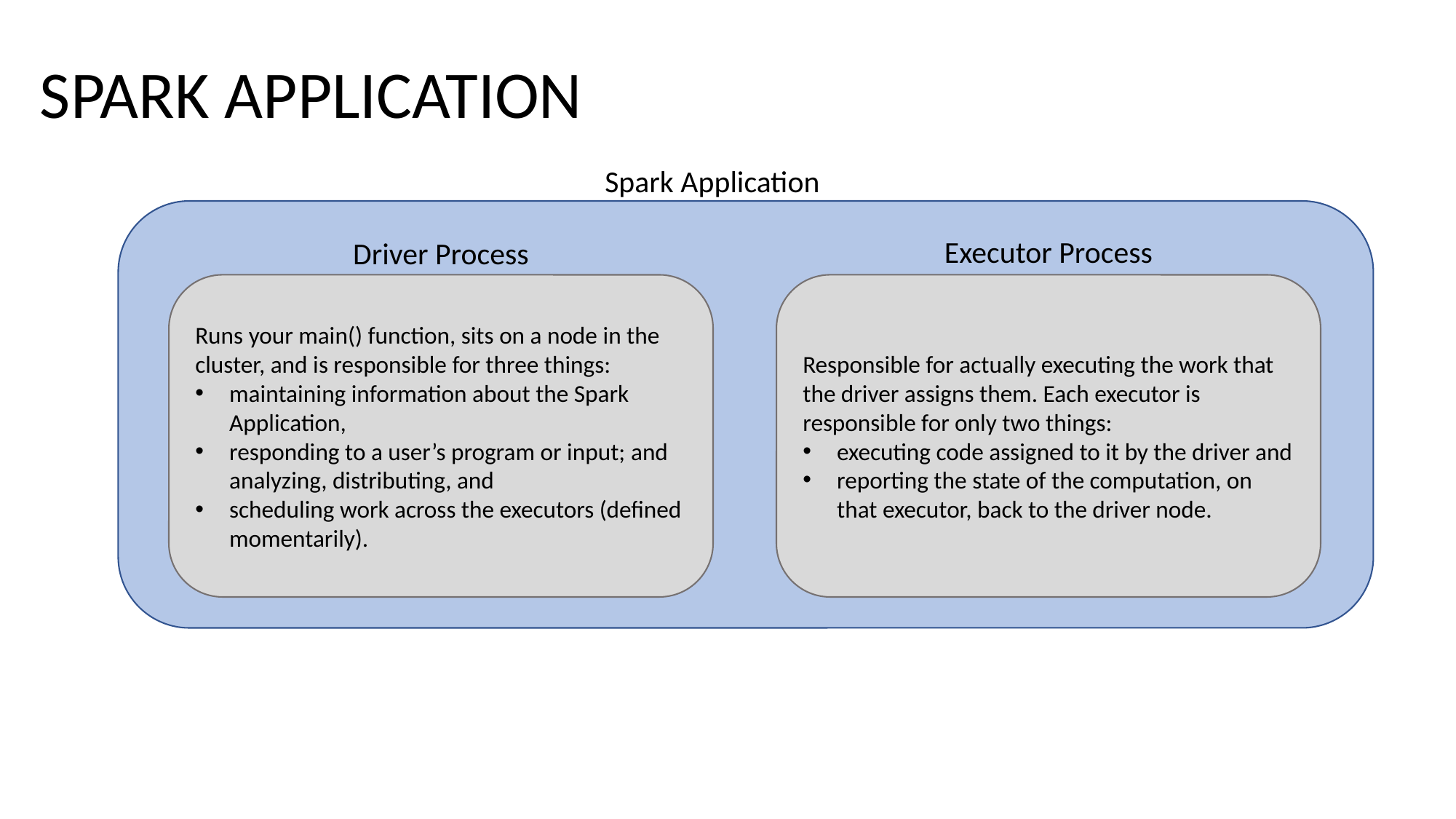

# SPARK APPLICATION
Spark Application

Executor Process
Driver Process
Runs your main() function, sits on a node in the cluster, and is responsible for three things:
maintaining information about the Spark Application,
responding to a user’s program or input; and analyzing, distributing, and
scheduling work across the executors (defined momentarily).
Responsible for actually executing the work that the driver assigns them. Each executor is responsible for only two things:
executing code assigned to it by the driver and
reporting the state of the computation, on that executor, back to the driver node.